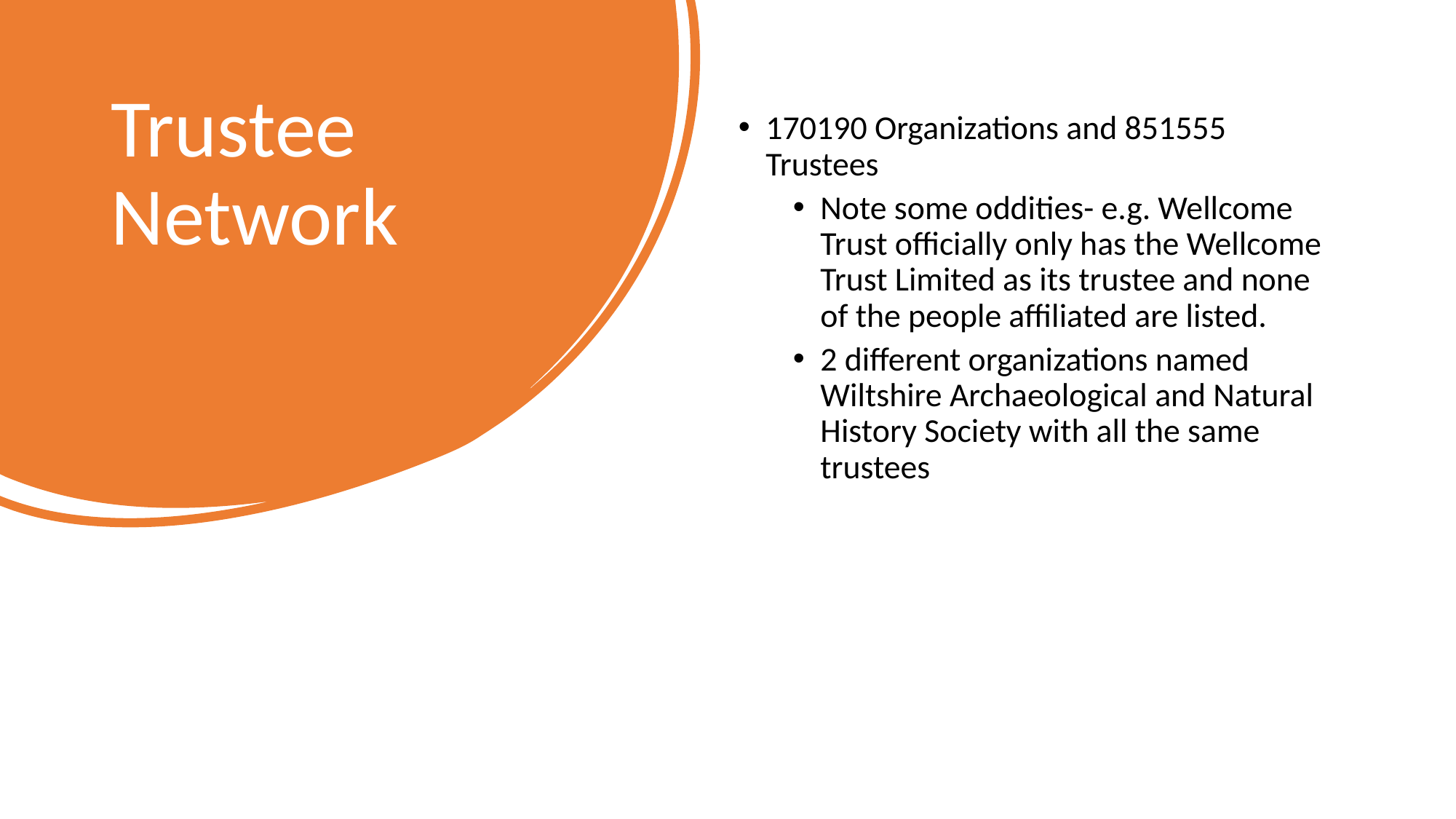

# Trustee Network
170190 Organizations and 851555 Trustees
Note some oddities- e.g. Wellcome Trust officially only has the Wellcome Trust Limited as its trustee and none of the people affiliated are listed.
2 different organizations named Wiltshire Archaeological and Natural History Society with all the same trustees